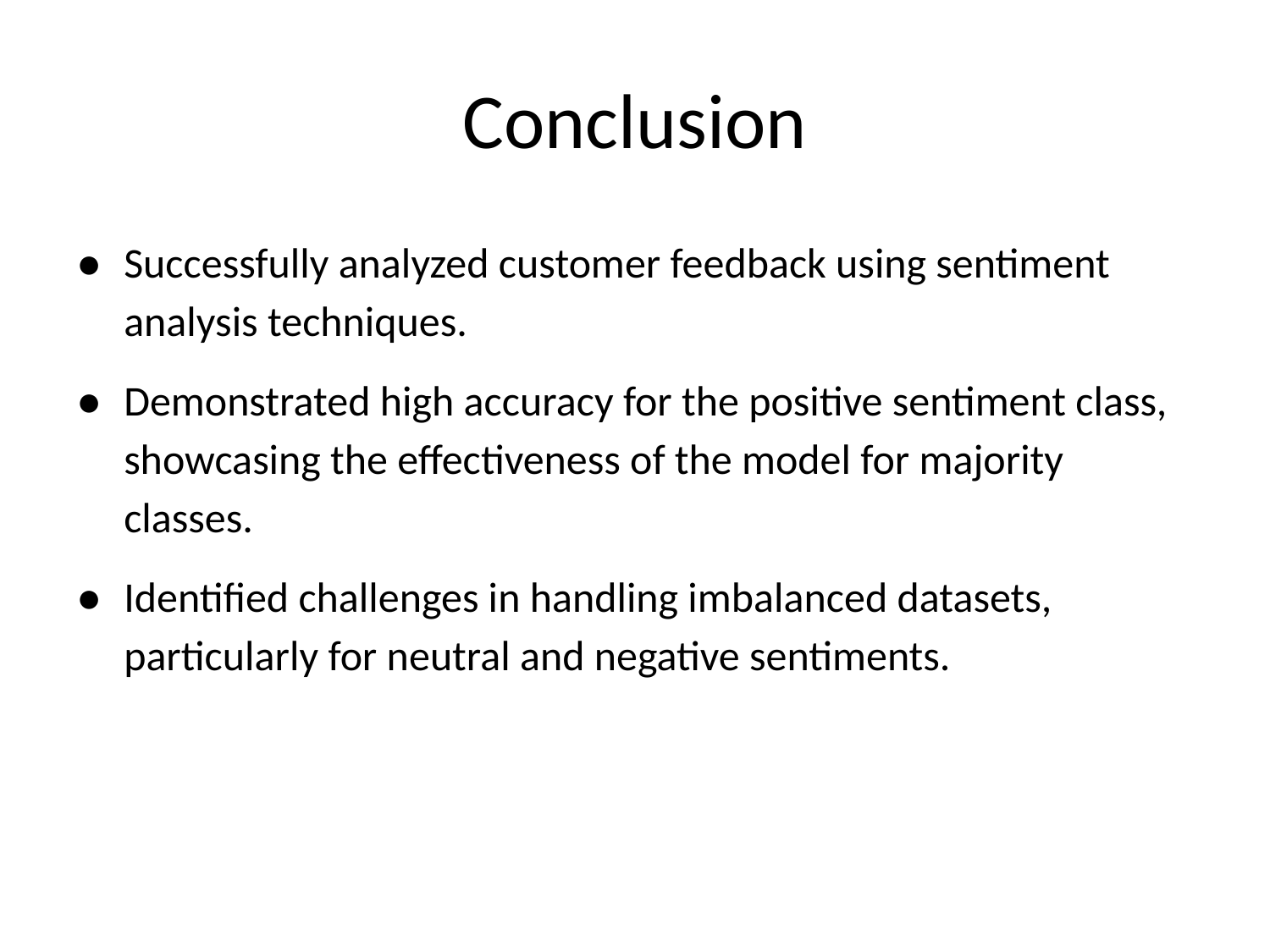

# Conclusion
Successfully analyzed customer feedback using sentiment analysis techniques.
Demonstrated high accuracy for the positive sentiment class, showcasing the effectiveness of the model for majority classes.
Identified challenges in handling imbalanced datasets, particularly for neutral and negative sentiments.